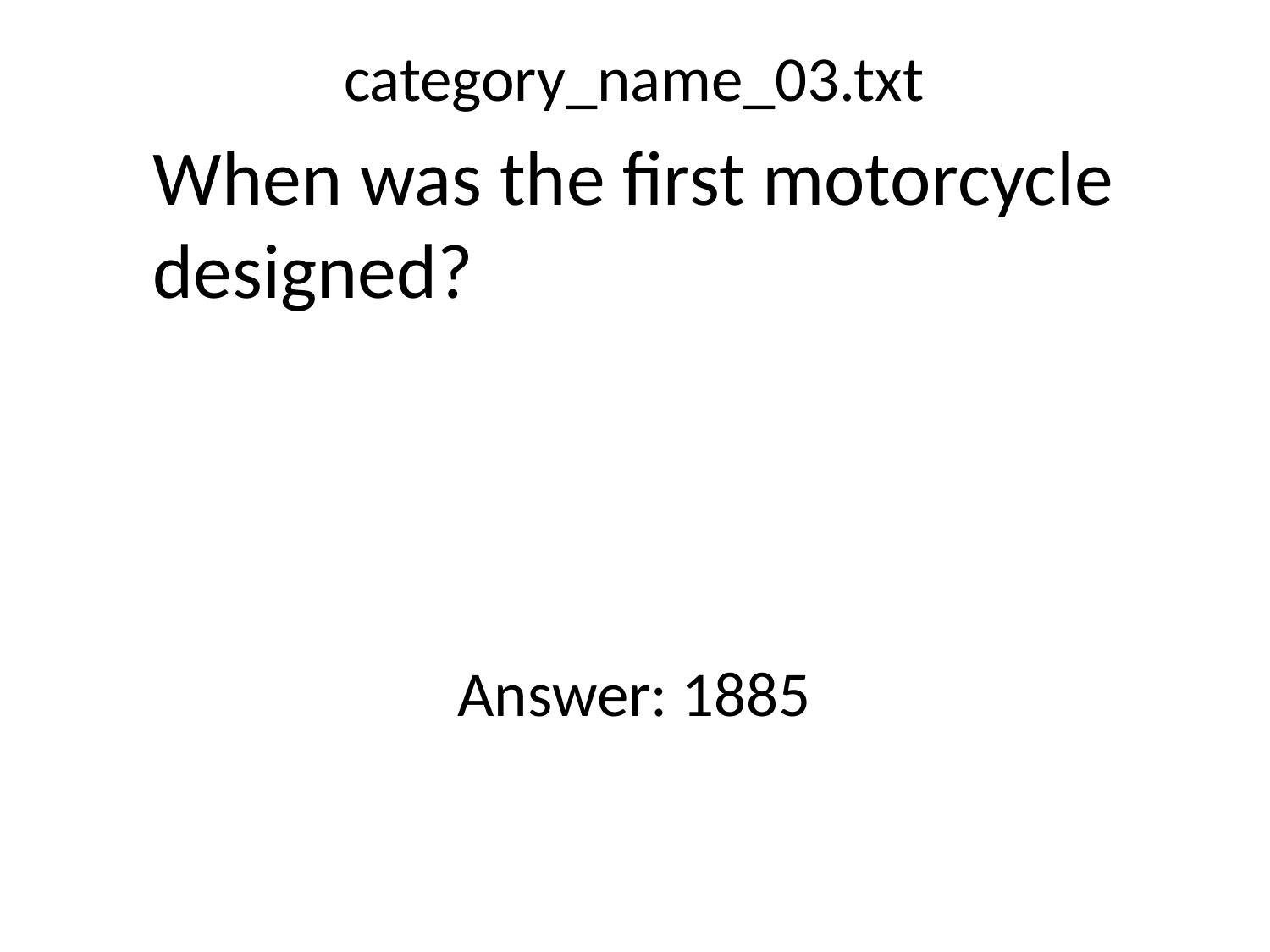

category_name_03.txt
When was the first motorcycle designed?
Answer: 1885